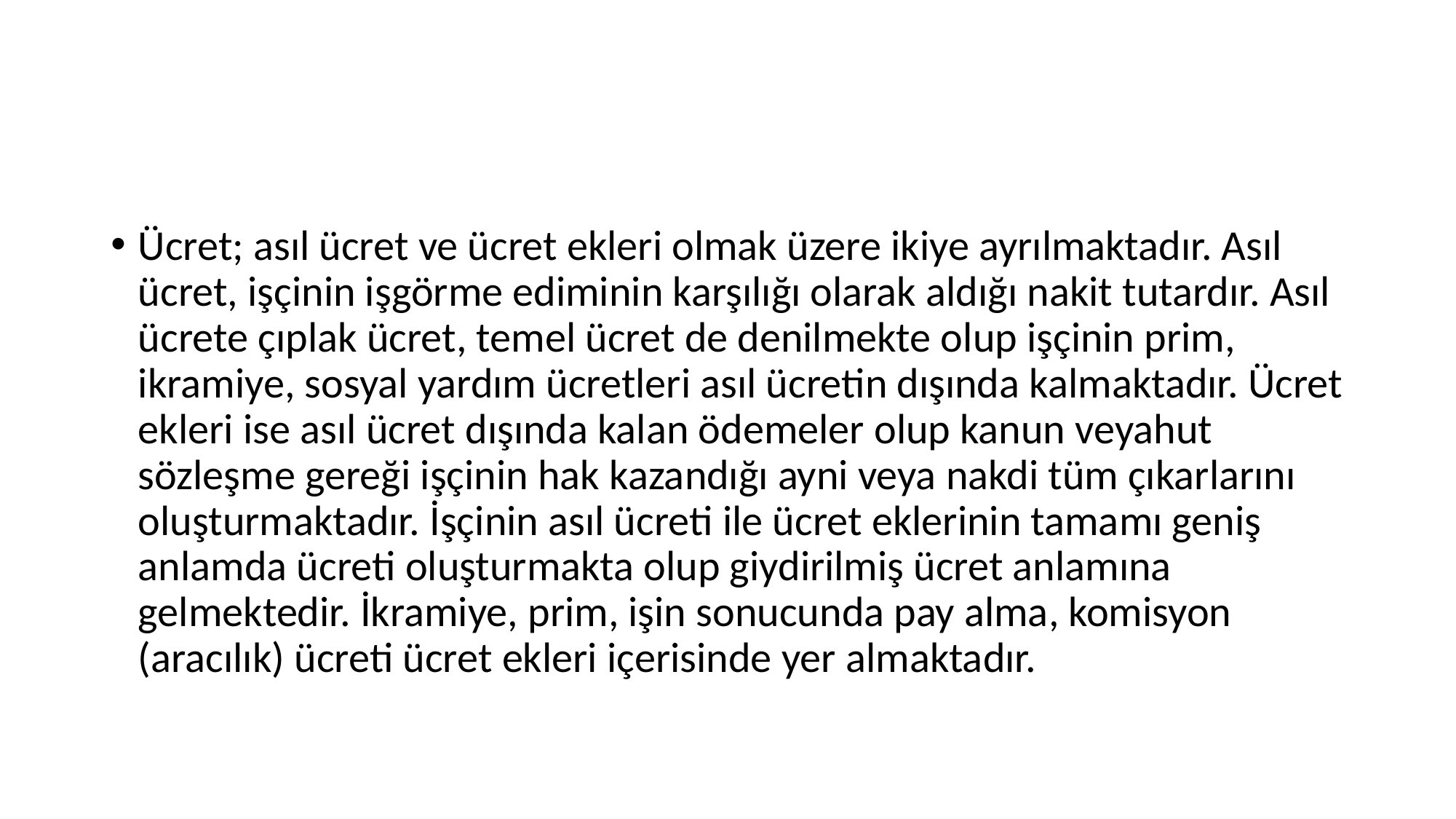

#
Ücret; asıl ücret ve ücret ekleri olmak üzere ikiye ayrılmaktadır. Asıl ücret, işçinin işgörme ediminin karşılığı olarak aldığı nakit tutardır. Asıl ücrete çıplak ücret, temel ücret de denilmekte olup işçinin prim, ikramiye, sosyal yardım ücretleri asıl ücretin dışında kalmaktadır. Ücret ekleri ise asıl ücret dışında kalan ödemeler olup kanun veyahut sözleşme gereği işçinin hak kazandığı ayni veya nakdi tüm çıkarlarını oluşturmaktadır. İşçinin asıl ücreti ile ücret eklerinin tamamı geniş anlamda ücreti oluşturmakta olup giydirilmiş ücret anlamına gelmektedir. İkramiye, prim, işin sonucunda pay alma, komisyon (aracılık) ücreti ücret ekleri içerisinde yer almaktadır.